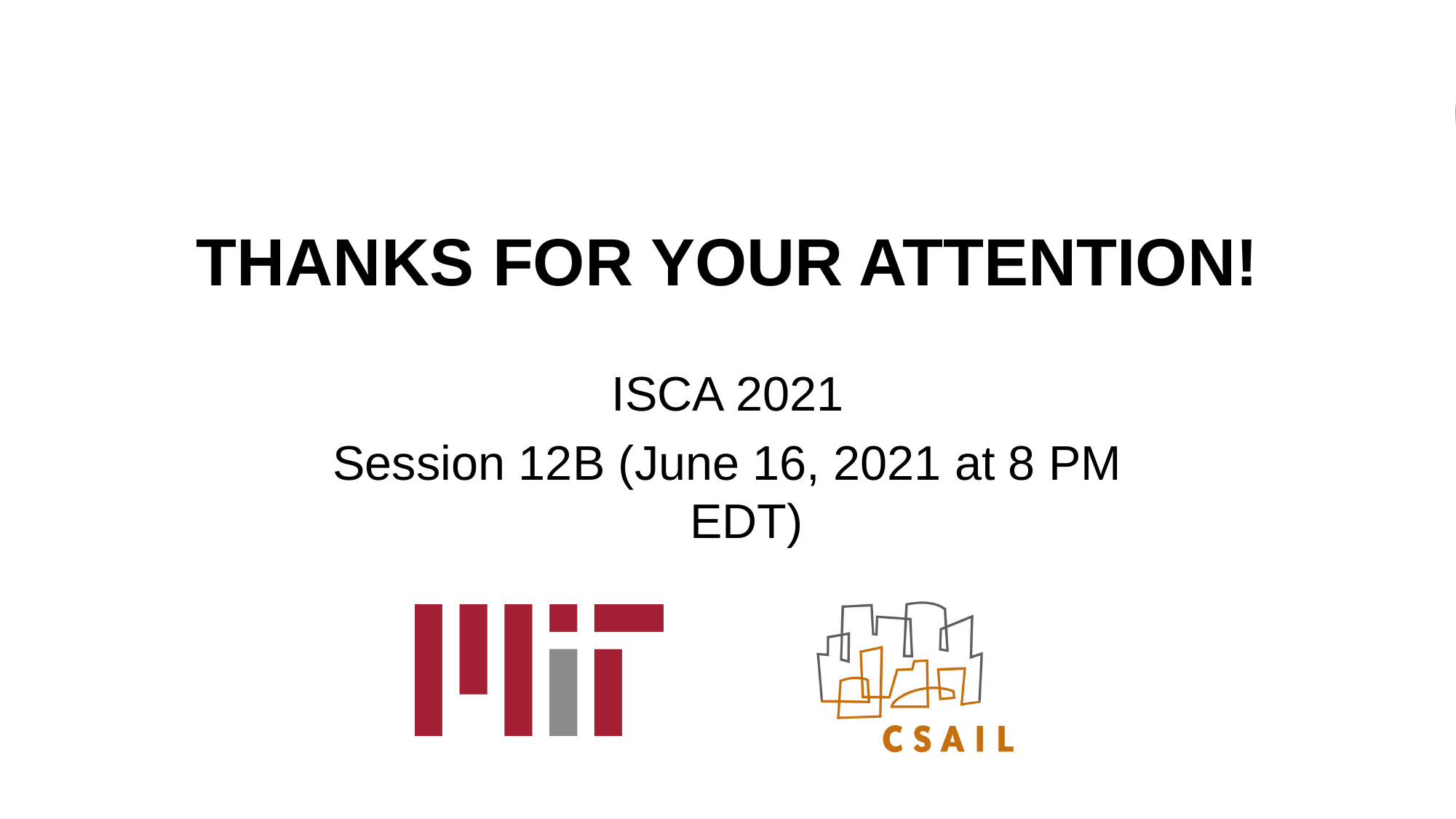

# Thanks For Your Attention!
ISCA 2021
Session 12B (June 16, 2021 at 8 PM EDT)